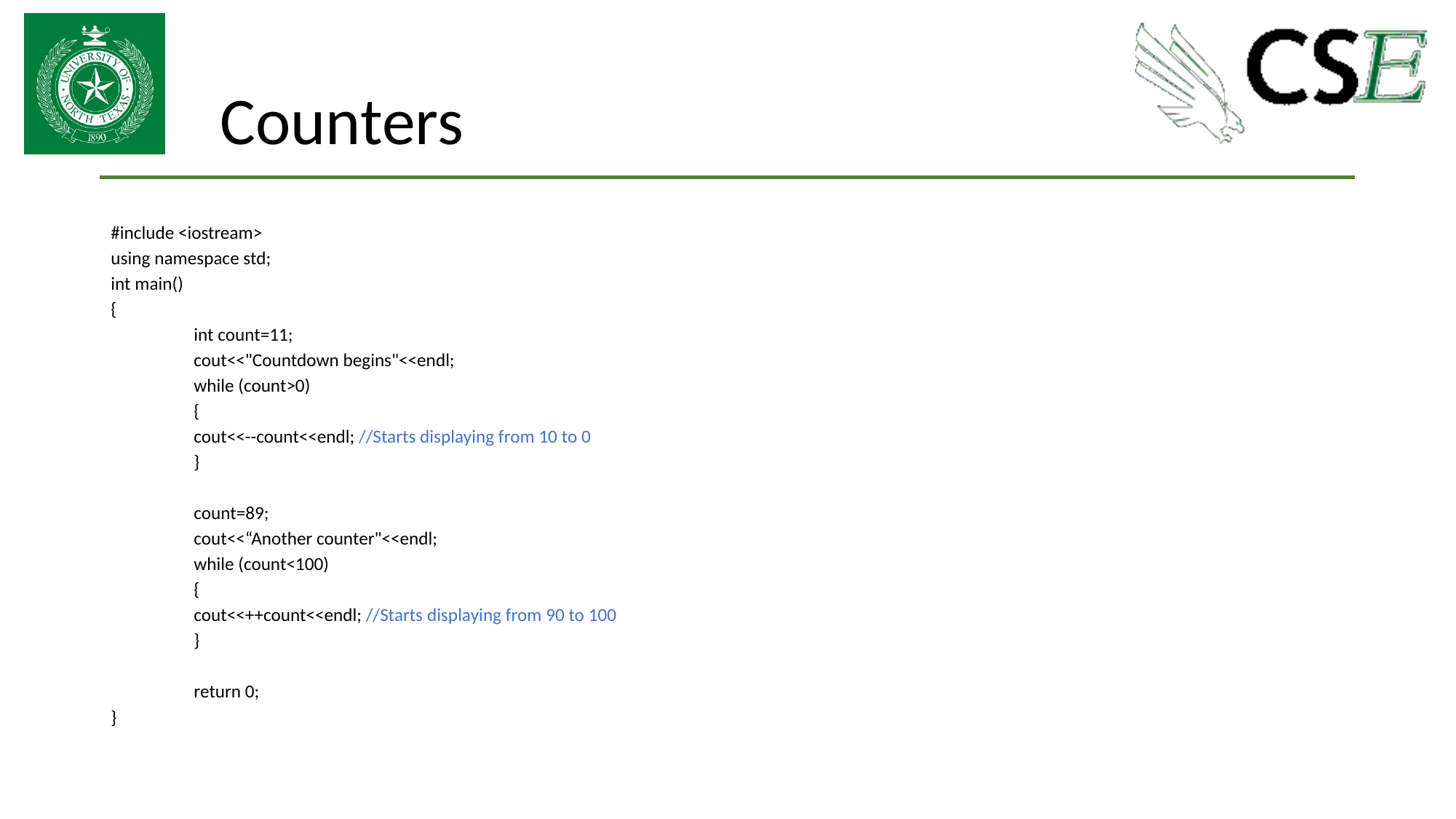

# Counters
#include <iostream>
using namespace std;
int main()
{
	int count=11;
	cout<<"Countdown begins"<<endl;
	while (count>0)
	{
		cout<<--count<<endl; //Starts displaying from 10 to 0
	}

	count=89;
	cout<<“Another counter"<<endl;
	while (count<100)
	{
		cout<<++count<<endl; //Starts displaying from 90 to 100
	}

	return 0;
}